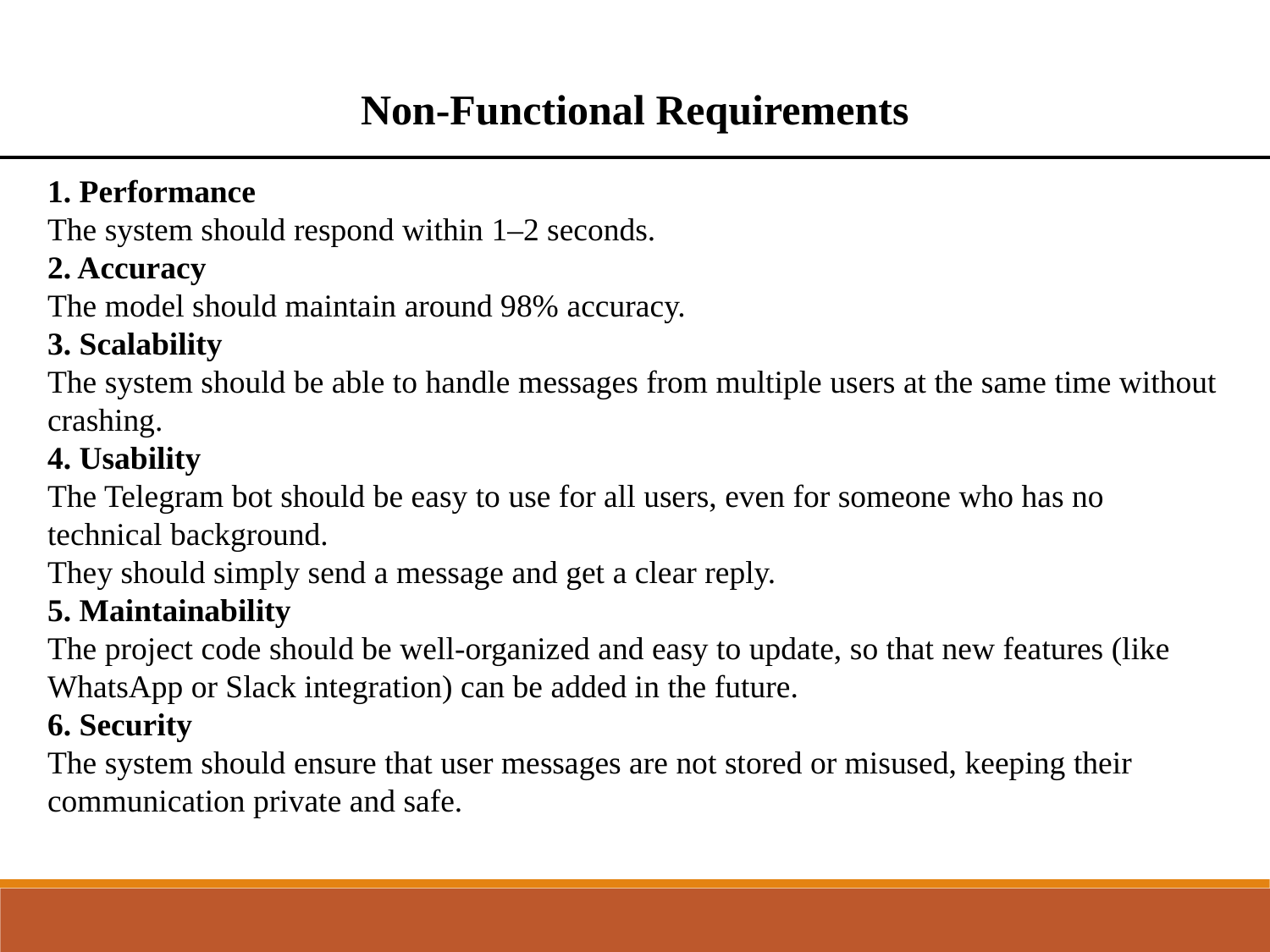

Non-Functional Requirements

1. Performance
The system should respond within 1–2 seconds.
2. Accuracy
The model should maintain around 98% accuracy.
3. Scalability
The system should be able to handle messages from multiple users at the same time without crashing.
4. Usability
The Telegram bot should be easy to use for all users, even for someone who has no technical background.
They should simply send a message and get a clear reply.
5. Maintainability
The project code should be well-organized and easy to update, so that new features (like WhatsApp or Slack integration) can be added in the future.
6. Security
The system should ensure that user messages are not stored or misused, keeping their communication private and safe.